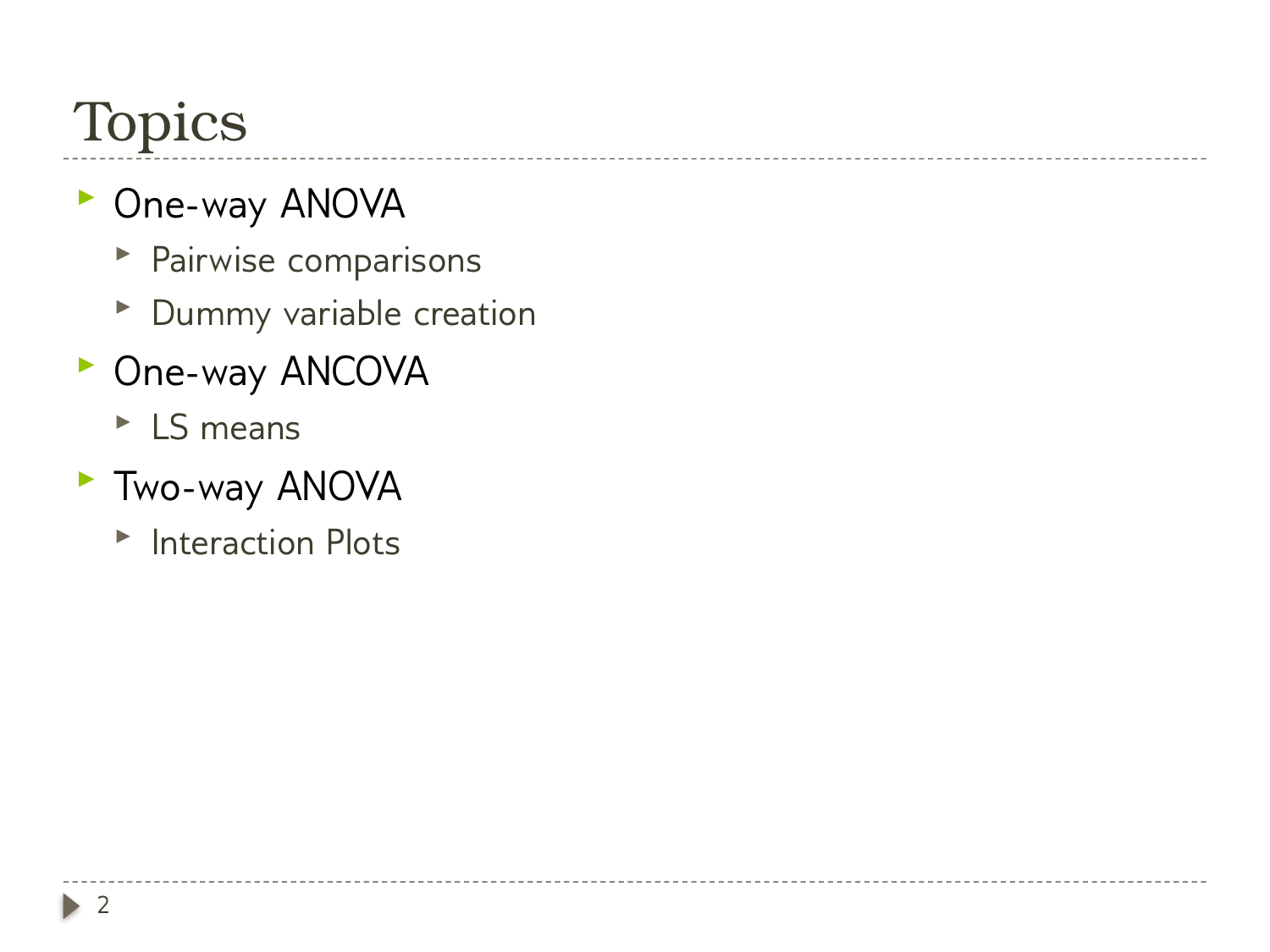

# Topics
One-way ANOVA
Pairwise comparisons
Dummy variable creation
One-way ANCOVA
LS means
Two-way ANOVA
Interaction Plots

2